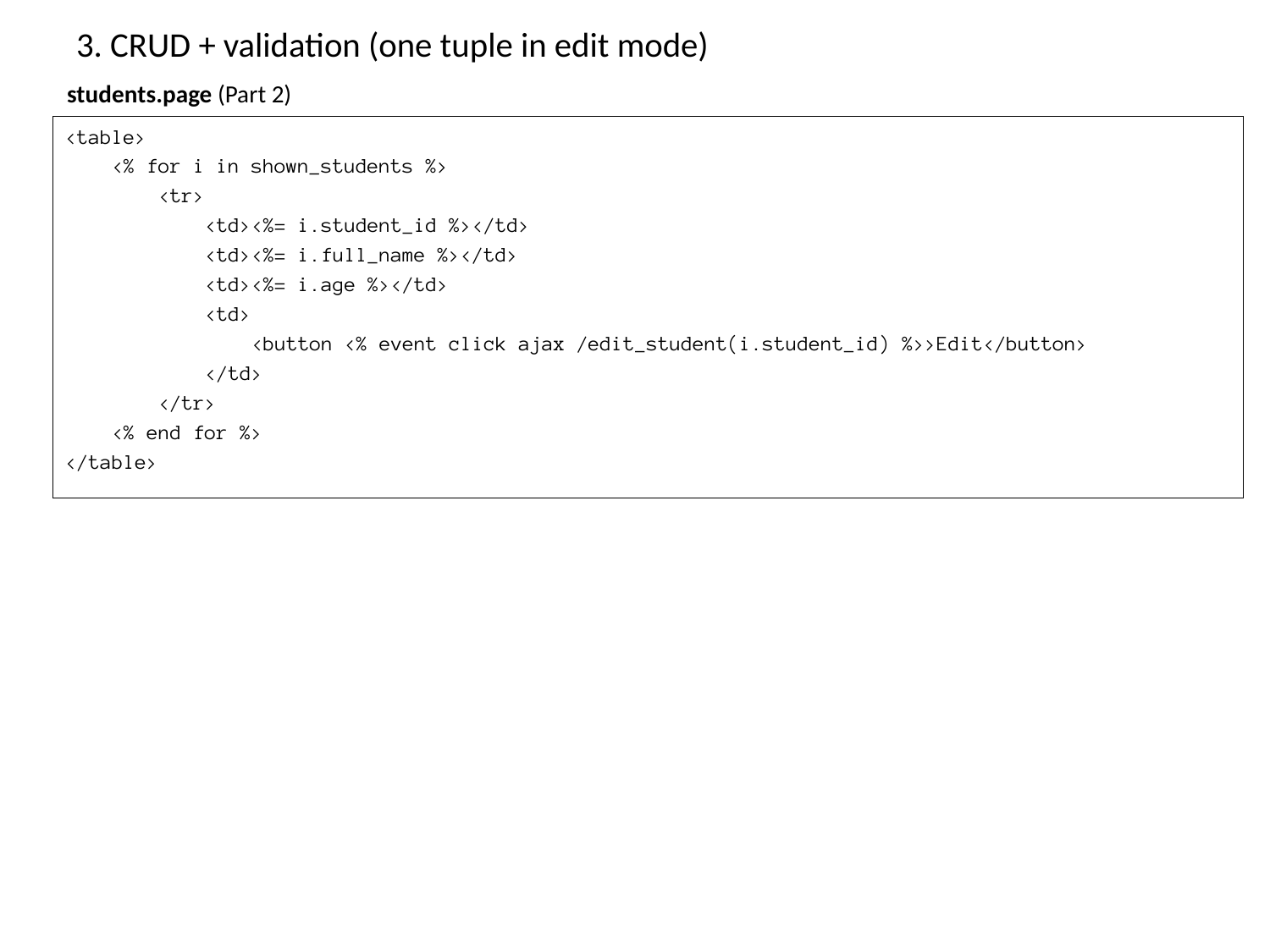

# 3. CRUD + validation (one tuple in edit mode)
students.page (Part 2)
<table>
    <% for i in shown_students %>
        <tr>
            <td><%= i.student_id %></td>
            <td><%= i.full_name %></td>
            <td><%= i.age %></td>
            <td>
                <button <% event click ajax /edit_student(i.student_id) %>>Edit</button>
            </td>
        </tr>
    <% end for %>
</table>